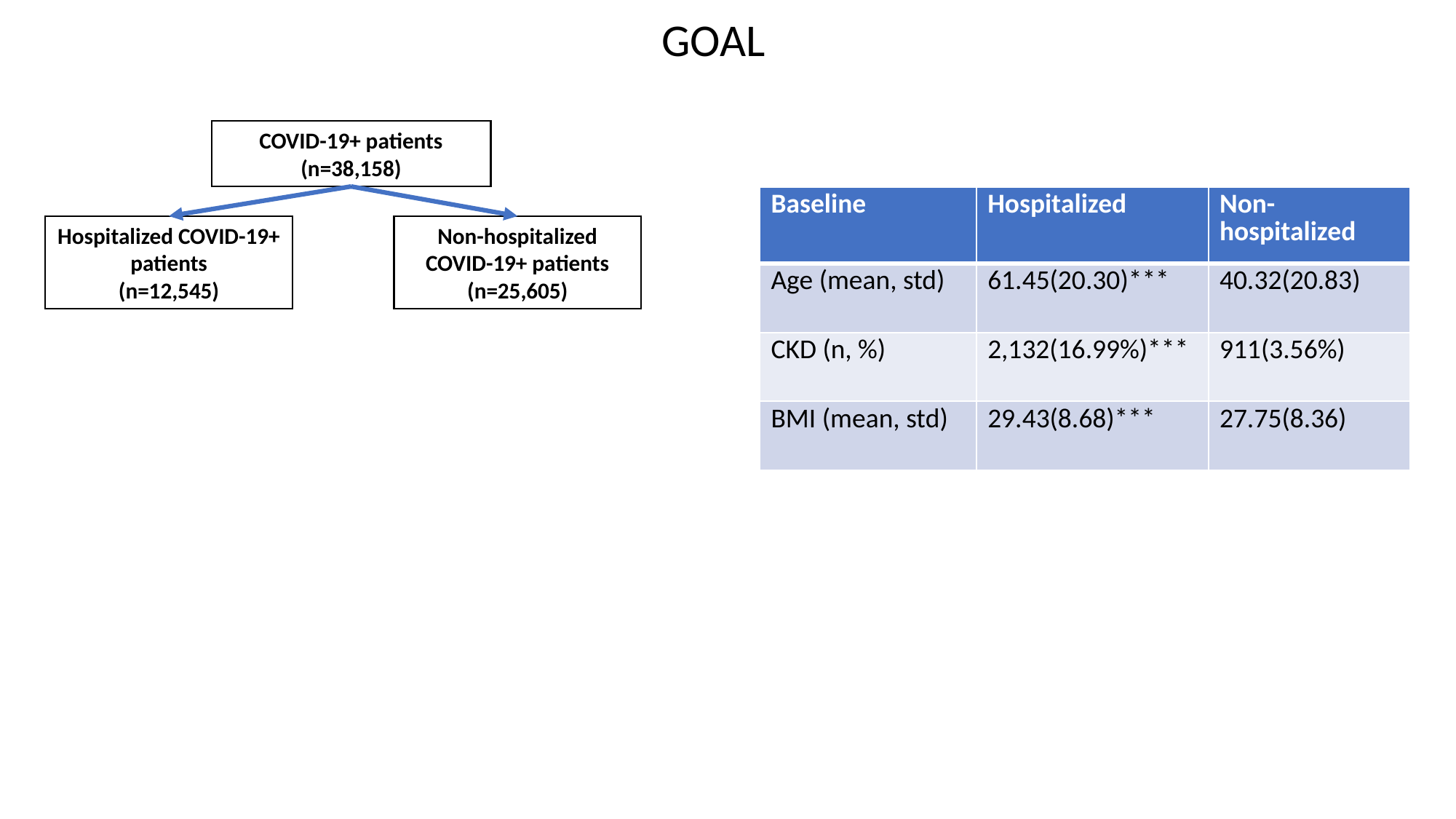

GOAL
COVID-19+ patients
(n=38,158)
| Baseline | Hospitalized | Non-hospitalized |
| --- | --- | --- |
| Age (mean, std) | 61.45(20.30)\*\*\* | 40.32(20.83) |
| CKD (n, %) | 2,132(16.99%)\*\*\* | 911(3.56%) |
| BMI (mean, std) | 29.43(8.68)\*\*\* | 27.75(8.36) |
Hospitalized COVID-19+ patients
(n=12,545)
Non-hospitalized COVID-19+ patients
(n=25,605)